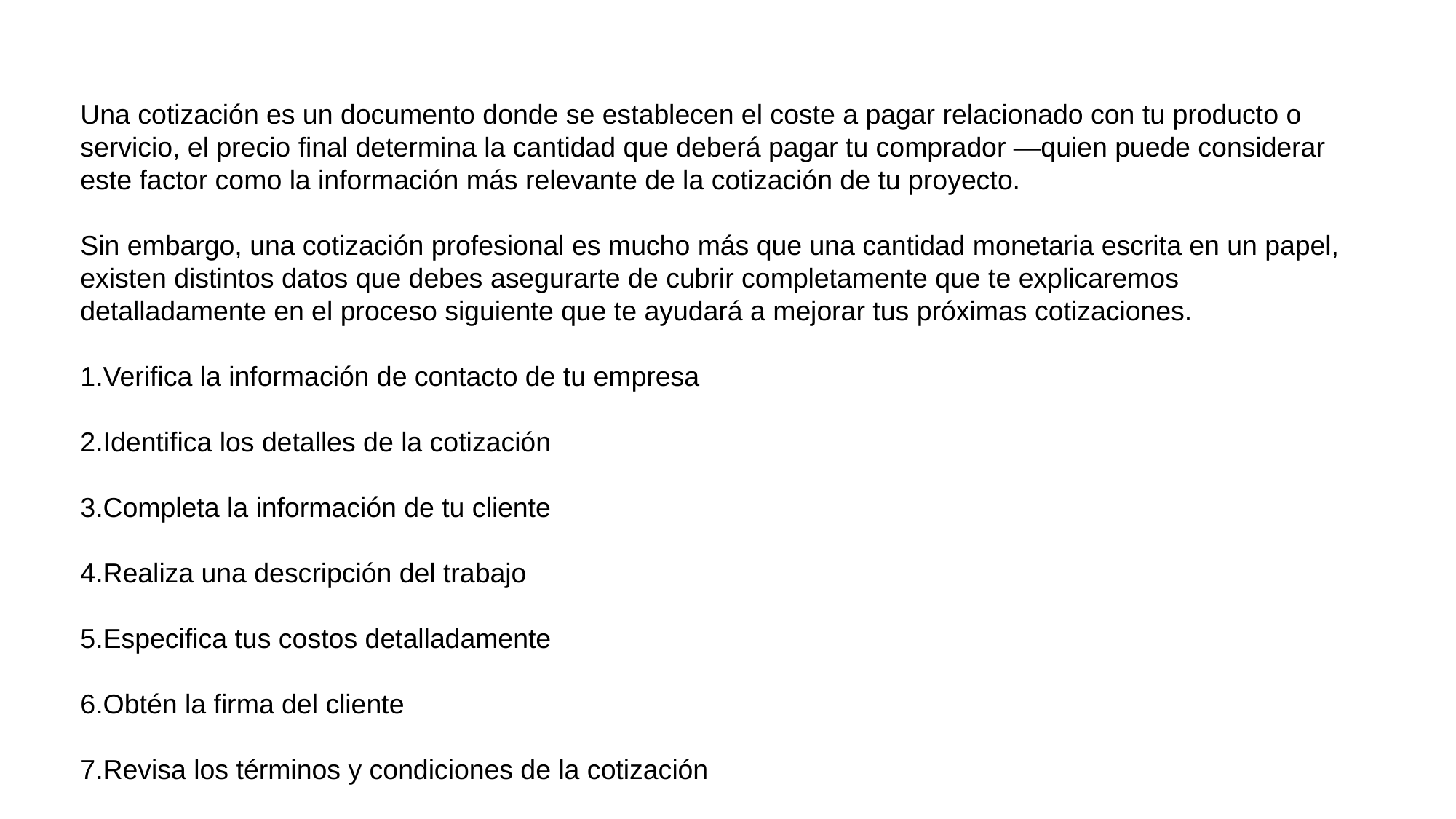

Una cotización es un documento donde se establecen el coste a pagar relacionado con tu producto o servicio, el precio final determina la cantidad que deberá pagar tu comprador —quien puede considerar este factor como la información más relevante de la cotización de tu proyecto.

Sin embargo, una cotización profesional es mucho más que una cantidad monetaria escrita en un papel, existen distintos datos que debes asegurarte de cubrir completamente que te explicaremos detalladamente en el proceso siguiente que te ayudará a mejorar tus próximas cotizaciones.

Verifica la información de contacto de tu empresa

Identifica los detalles de la cotización

Completa la información de tu cliente

Realiza una descripción del trabajo

Especifica tus costos detalladamente

Obtén la firma del cliente

Revisa los términos y condiciones de la cotización